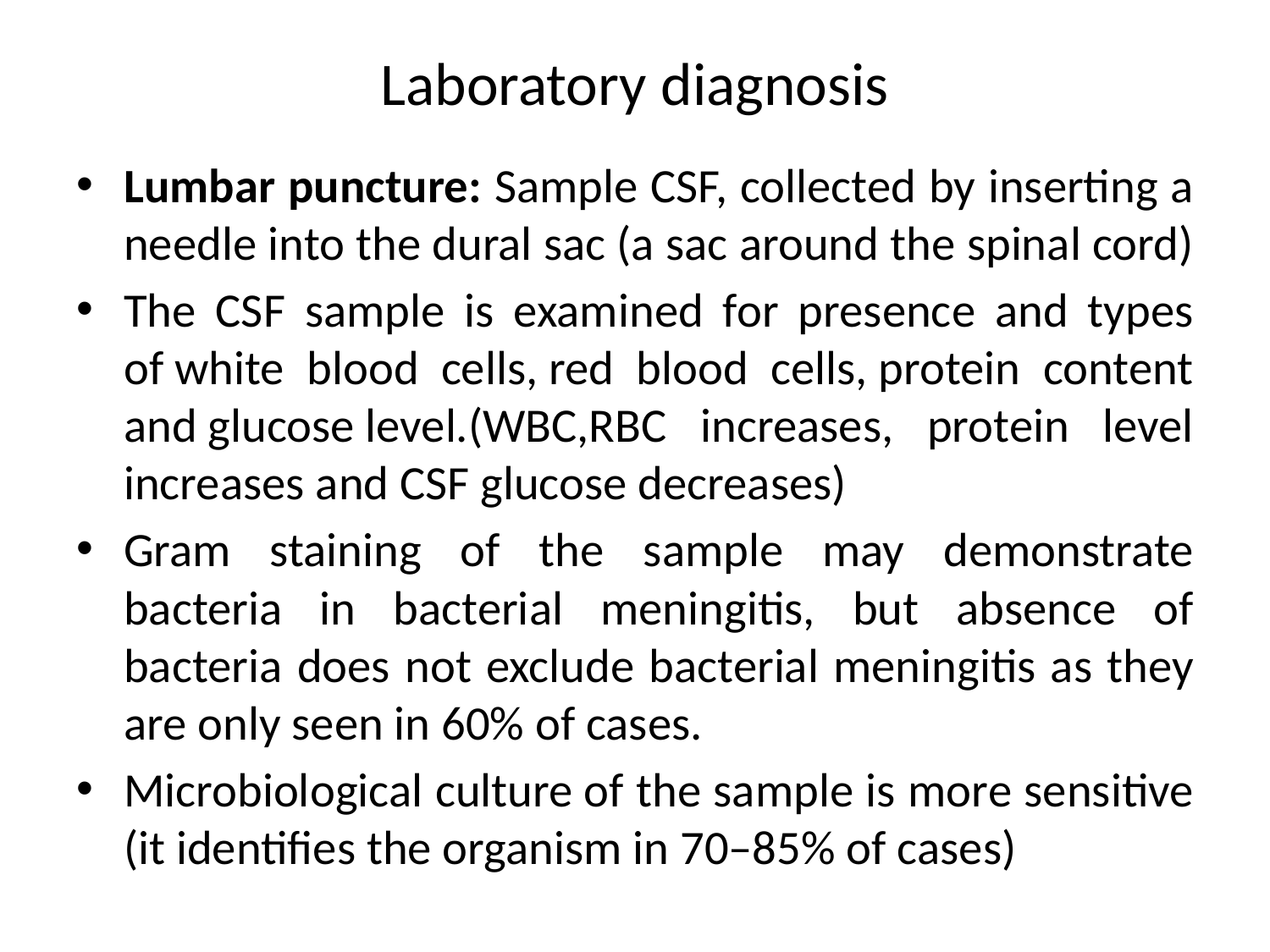

# Laboratory diagnosis
Lumbar puncture: Sample CSF, collected by inserting a needle into the dural sac (a sac around the spinal cord)
The CSF sample is examined for presence and types of white blood cells, red blood cells, protein content and glucose level.(WBC,RBC increases, protein level increases and CSF glucose decreases)
Gram staining of the sample may demonstrate bacteria in bacterial meningitis, but absence of bacteria does not exclude bacterial meningitis as they are only seen in 60% of cases.
Microbiological culture of the sample is more sensitive (it identifies the organism in 70–85% of cases)